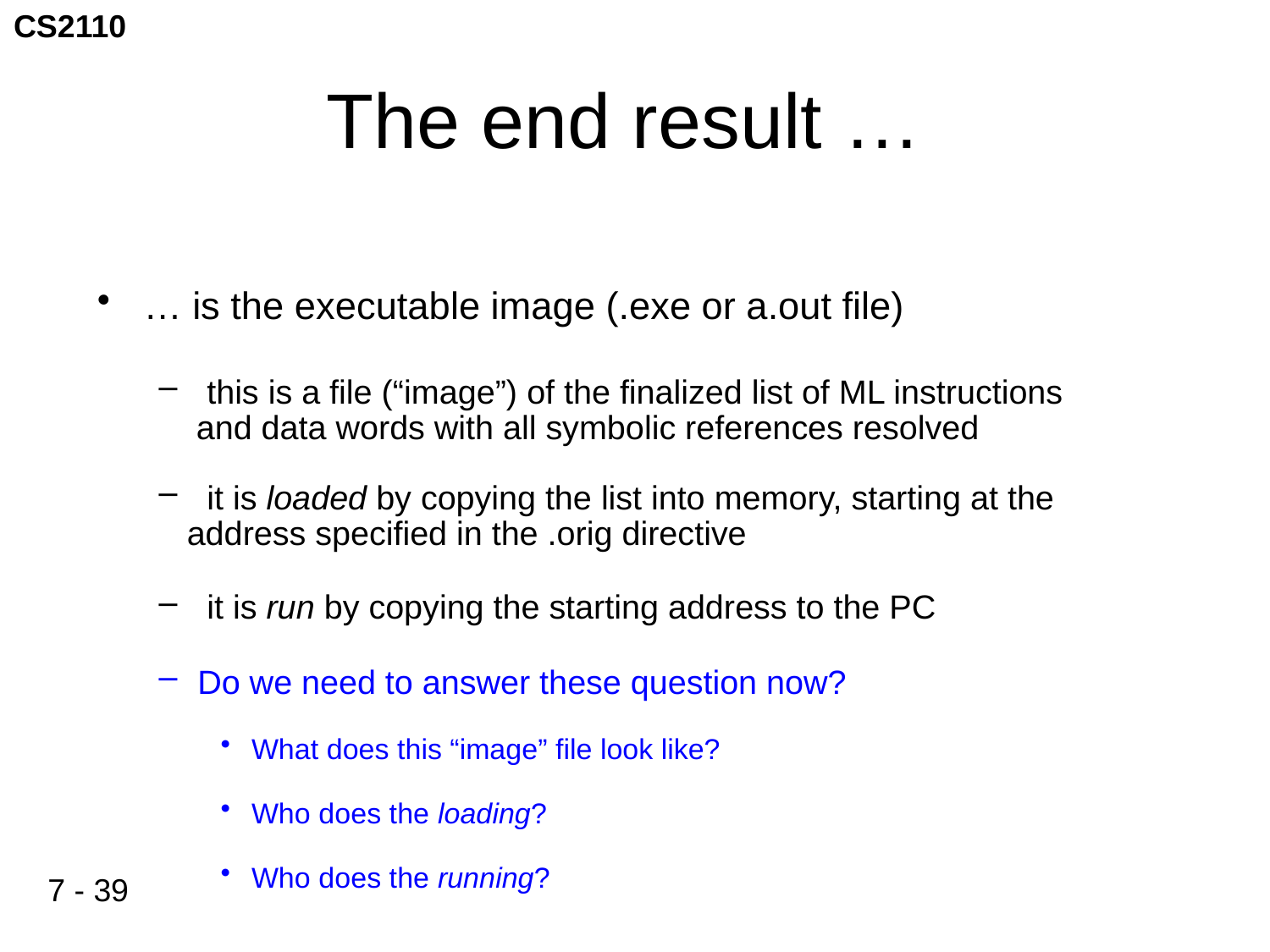

# The end result …
… is the executable image (.exe or a.out file)
 this is a file (“image”) of the finalized list of ML instructions
    and data words with all symbolic references resolved
 it is loaded by copying the list into memory, starting at the
   address specified in the .orig directive
 it is run by copying the starting address to the PC
Do we need to answer these question now?
What does this “image” file look like?
Who does the loading?
Who does the running?
7 - 39